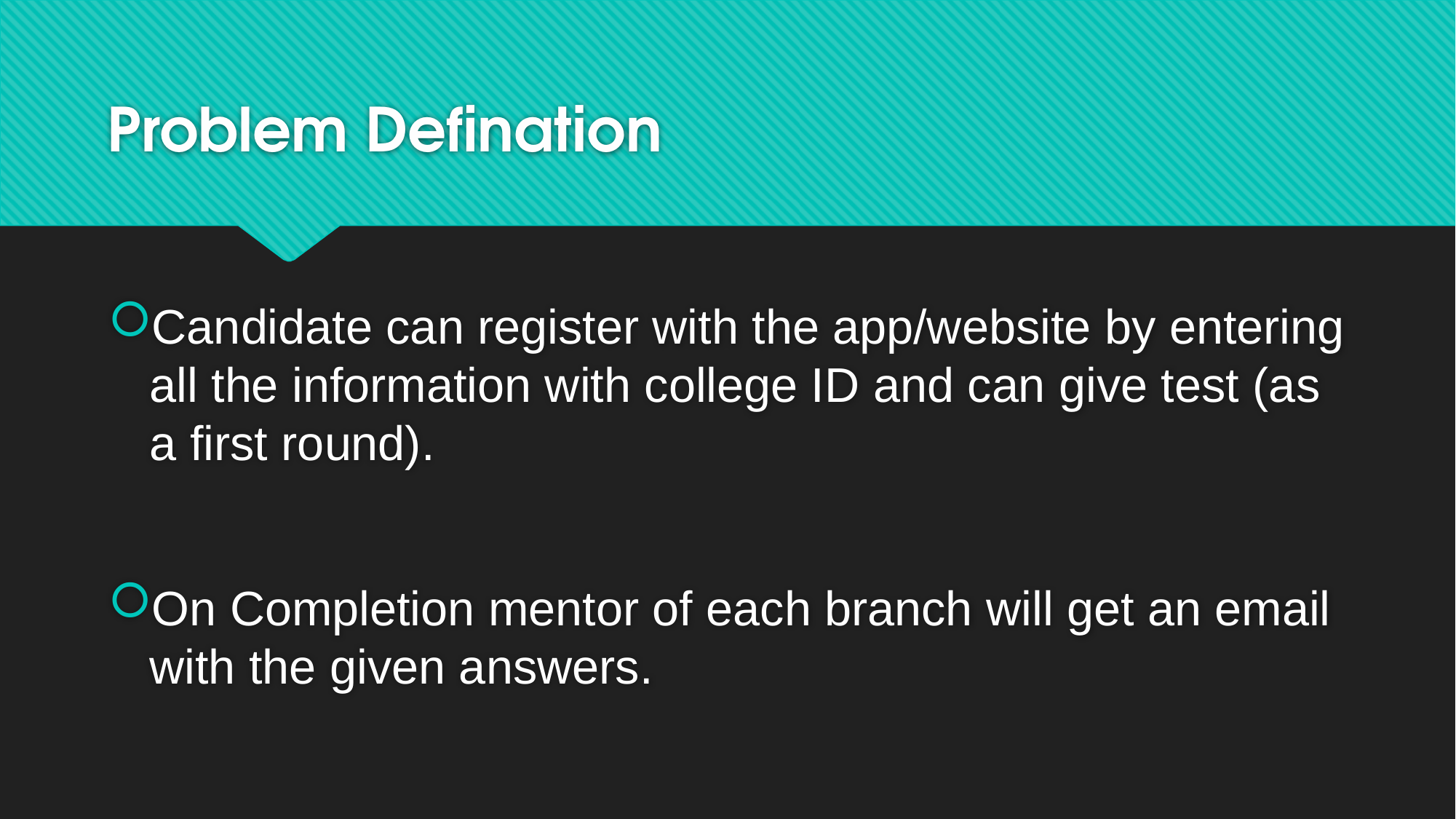

# Problem Defination

Candidate can register with the app/website by entering all the information with college ID and can give test (as a first round).

On Completion mentor of each branch will get an email with the given answers.